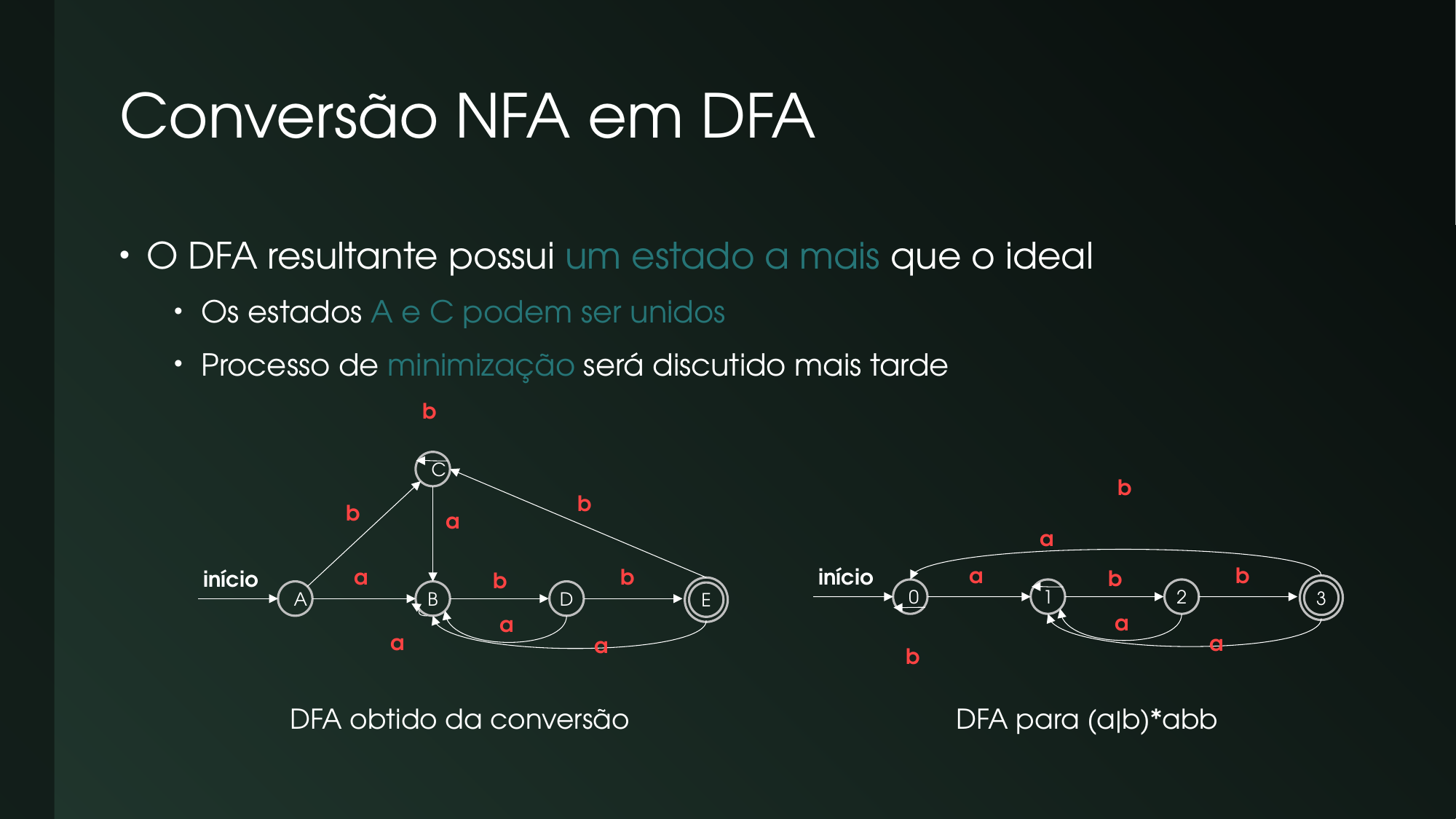

# Conversão NFA em DFA
O DFA resultante possui um estado a mais que o ideal
Os estados A e C podem ser unidos
Processo de minimização será discutido mais tarde
b
C
b
b
a
a
b
início
b

E
A
B
D
a
a
a
b
a
a
b
início
b

3
0
1
2
a
a
b
DFA obtido da conversão
DFA para (a|b)*abb